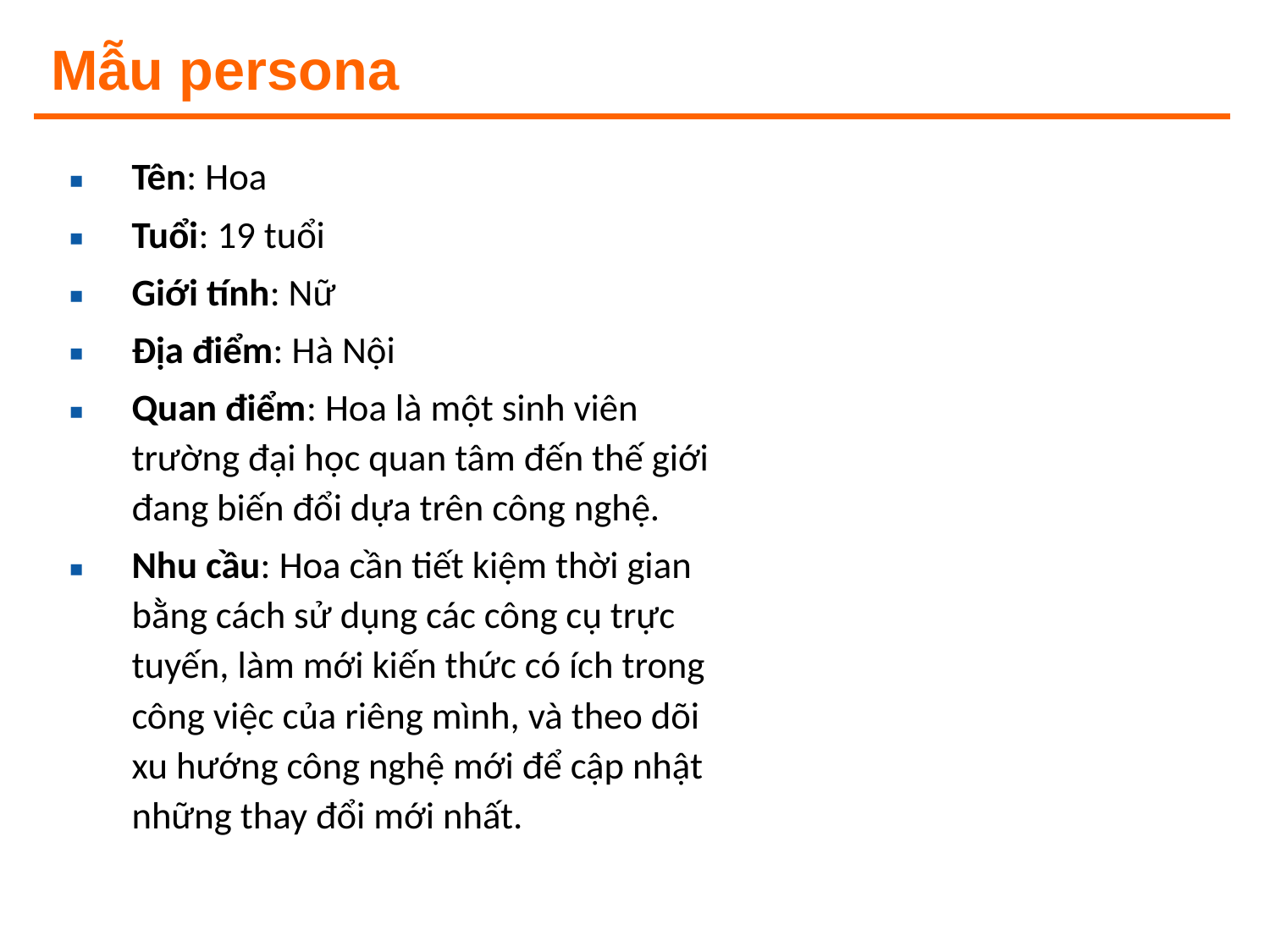

# Mẫu persona
Tên: Hoa
Tuổi: 19 tuổi
Giới tính: Nữ
Địa điểm: Hà Nội
Quan điểm: Hoa là một sinh viên trường đại học quan tâm đến thế giới đang biến đổi dựa trên công nghệ.
Nhu cầu: Hoa cần tiết kiệm thời gian bằng cách sử dụng các công cụ trực tuyến, làm mới kiến thức có ích trong công việc của riêng mình, và theo dõi xu hướng công nghệ mới để cập nhật những thay đổi mới nhất.